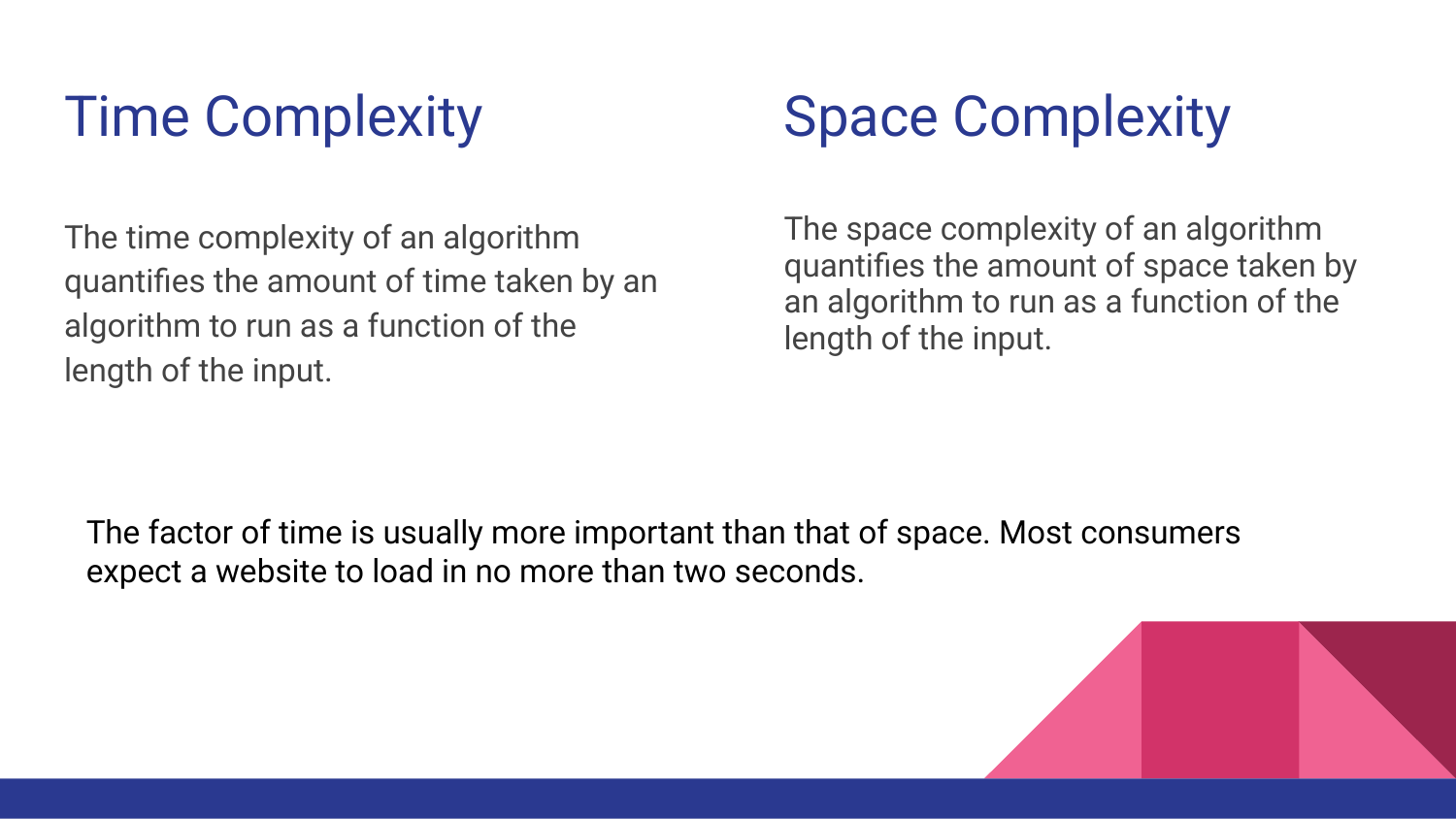

# Time Complexity
Space Complexity
The time complexity of an algorithm quantifies the amount of time taken by an algorithm to run as a function of the length of the input.
The space complexity of an algorithm quantifies the amount of space taken by an algorithm to run as a function of the length of the input.
The factor of time is usually more important than that of space. Most consumers expect a website to load in no more than two seconds.